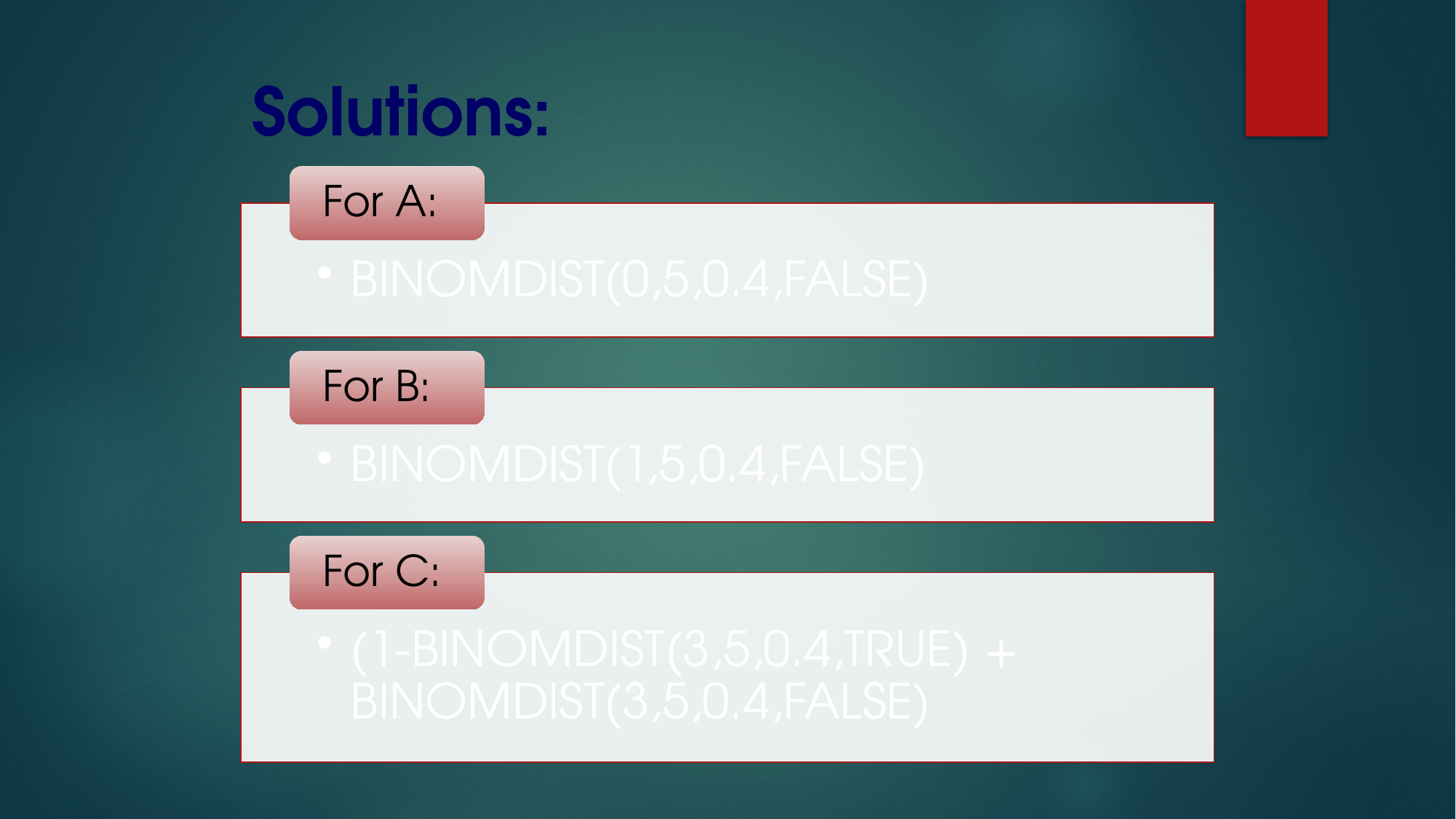

# Solutions:
BINOMDIST(0,5,0.4,FALSE)
For A:
BINOMDIST(1,5,0.4,FALSE)
For B:
(1-BINOMDIST(3,5,0.4,TRUE) + BINOMDIST(3,5,0.4,FALSE)
For C: